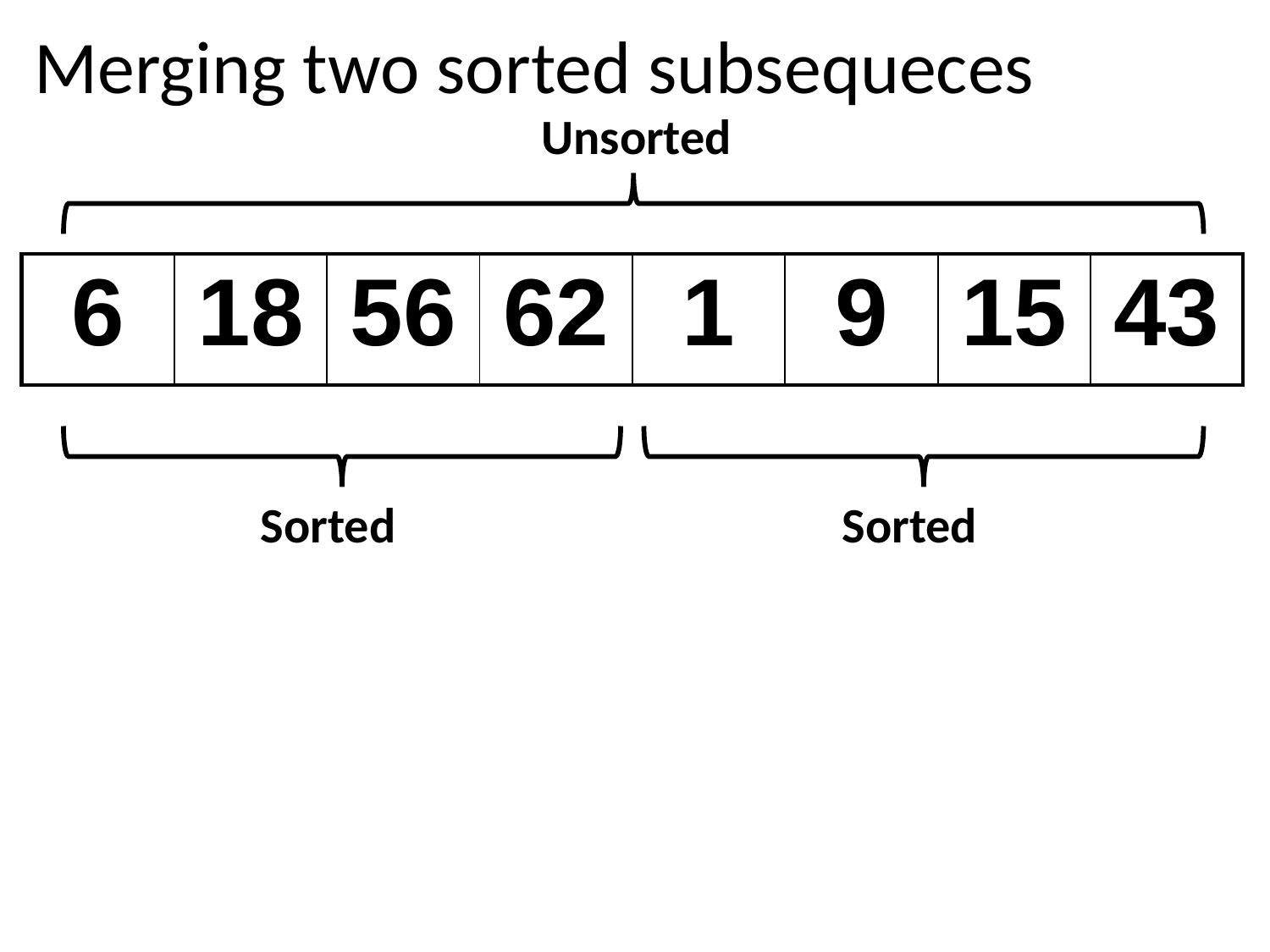

# Merging two sorted subsequeces
Unsorted

| 6 | 18 | 56 | 62 | 1 | 9 | 15 | 43 |
| --- | --- | --- | --- | --- | --- | --- | --- |
Sorted
Sorted